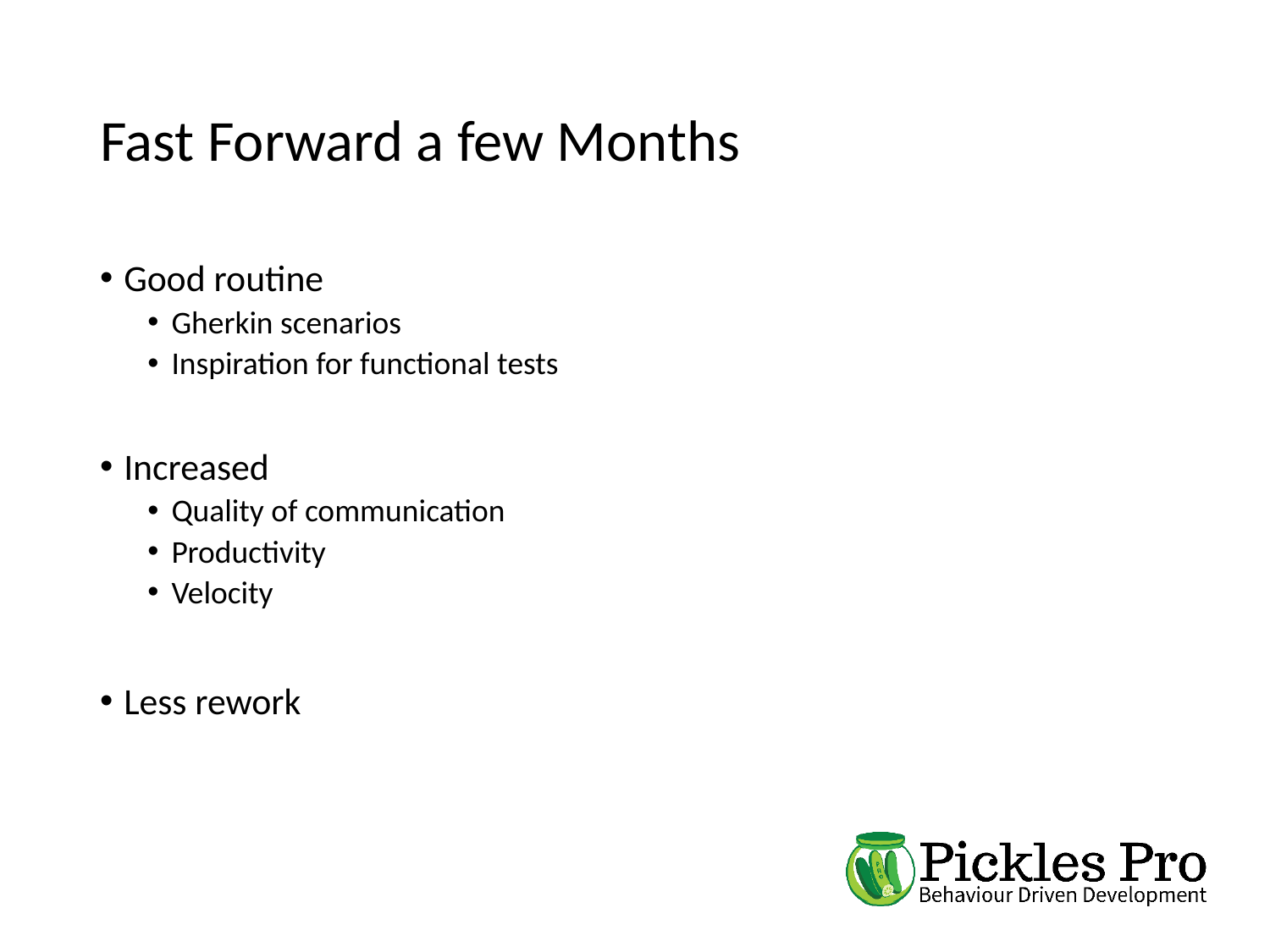

# Fast Forward a few Months
Good routine
Gherkin scenarios
Inspiration for functional tests

Increased
Quality of communication
Productivity
Velocity

Less rework